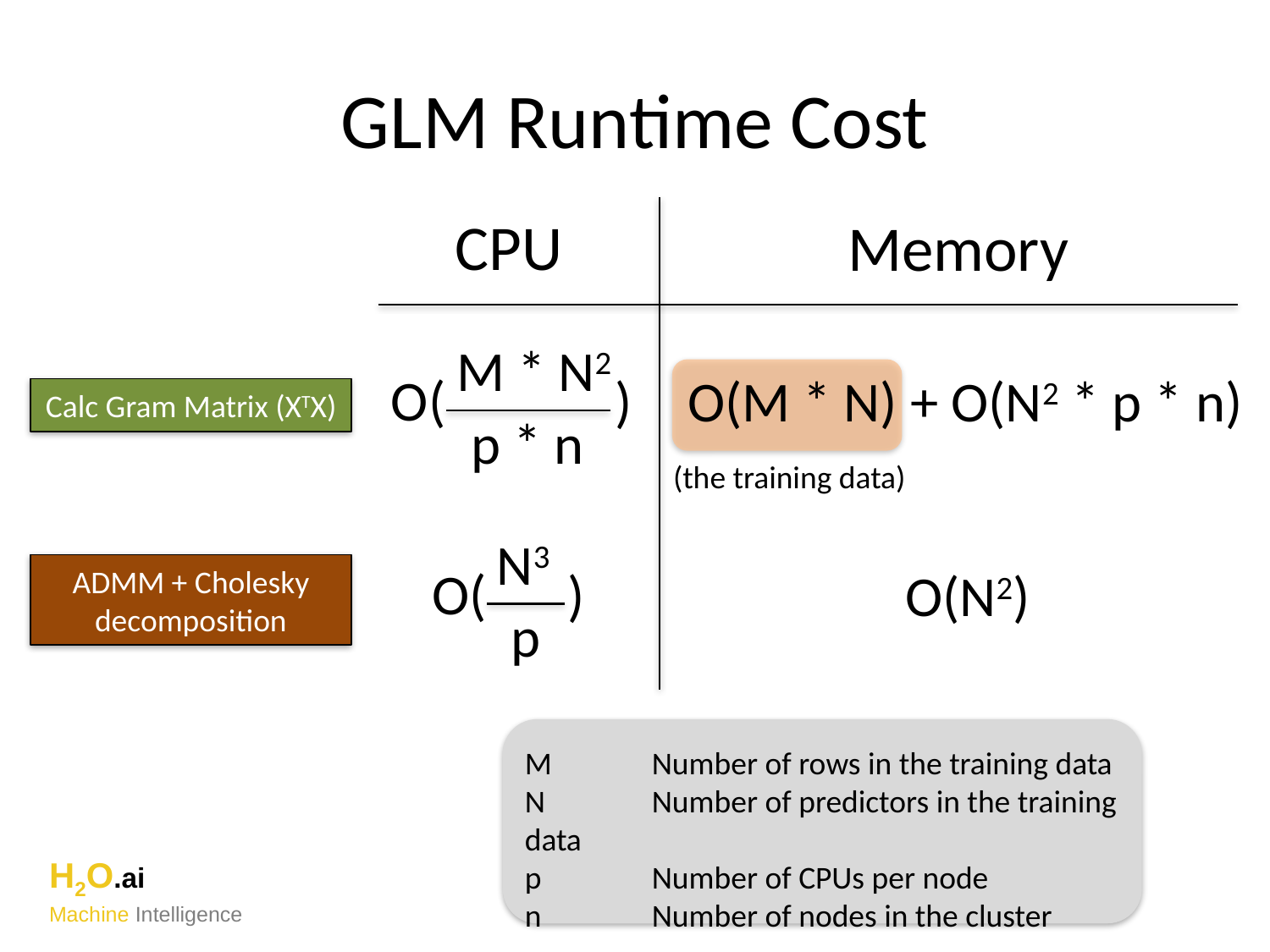

# GLM Runtime Cost
CPU
Memory
M * N2
O(
)

O(M * N) + O(N2 * p * n)

Calc Gram Matrix (XTX)
p * n
(the training data)
N3
O(
)
O(N2)

ADMM + Cholesky decomposition
p

M	Number of rows in the training data
N 	Number of predictors in the training data
p 	Number of CPUs per node
n 	Number of nodes in the cluster

H2O.ai
Machine Intelligence